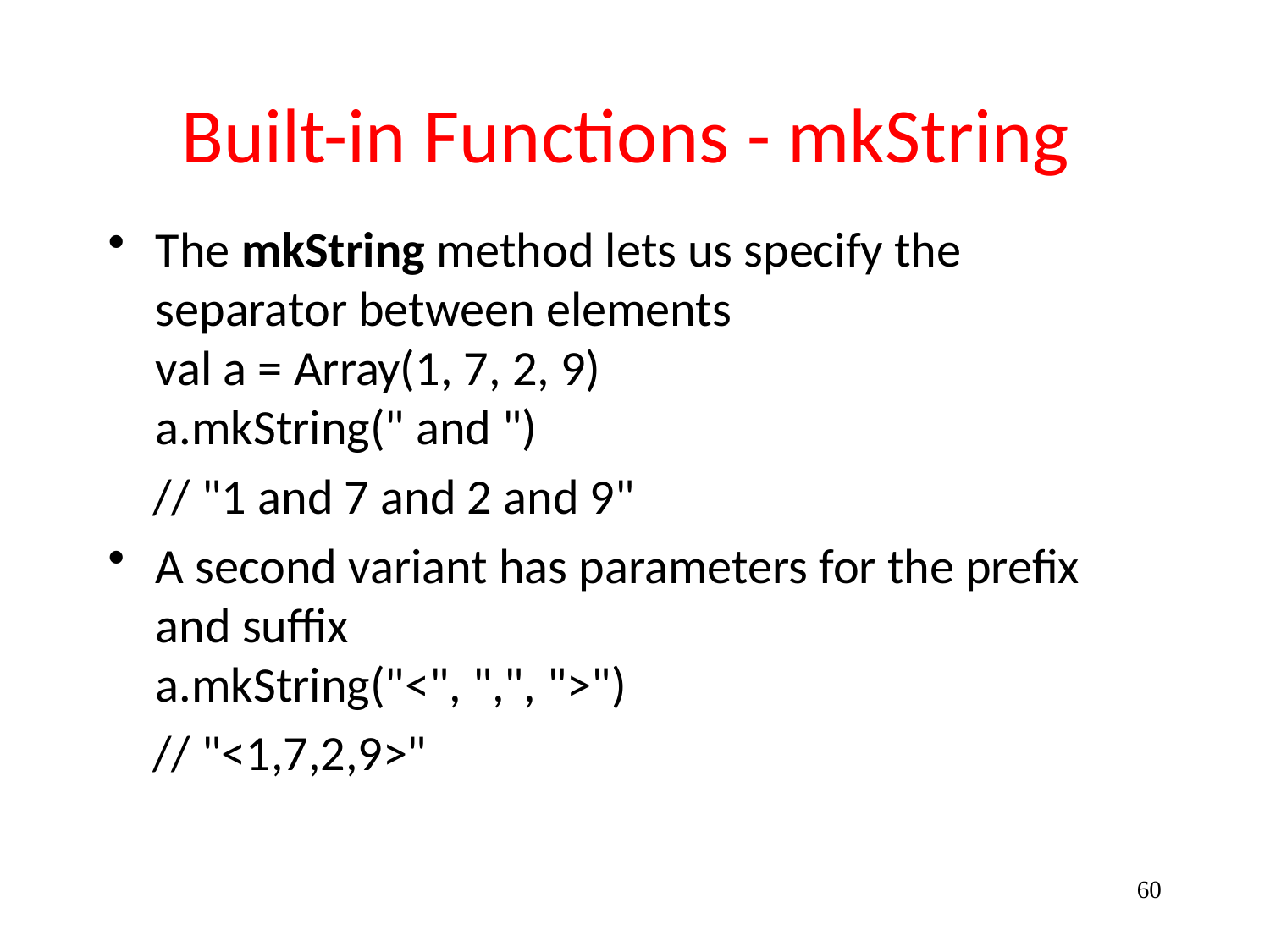

# Built-in Functions - mkString
The mkString method lets us specify the separator between elements
val a = Array(1, 7, 2, 9)
a.mkString(" and ")
    // "1 and 7 and 2 and 9"
A second variant has parameters for the prefix and suffix
a.mkString("<", ",", ">")
    // "<1,7,2,9>"
60